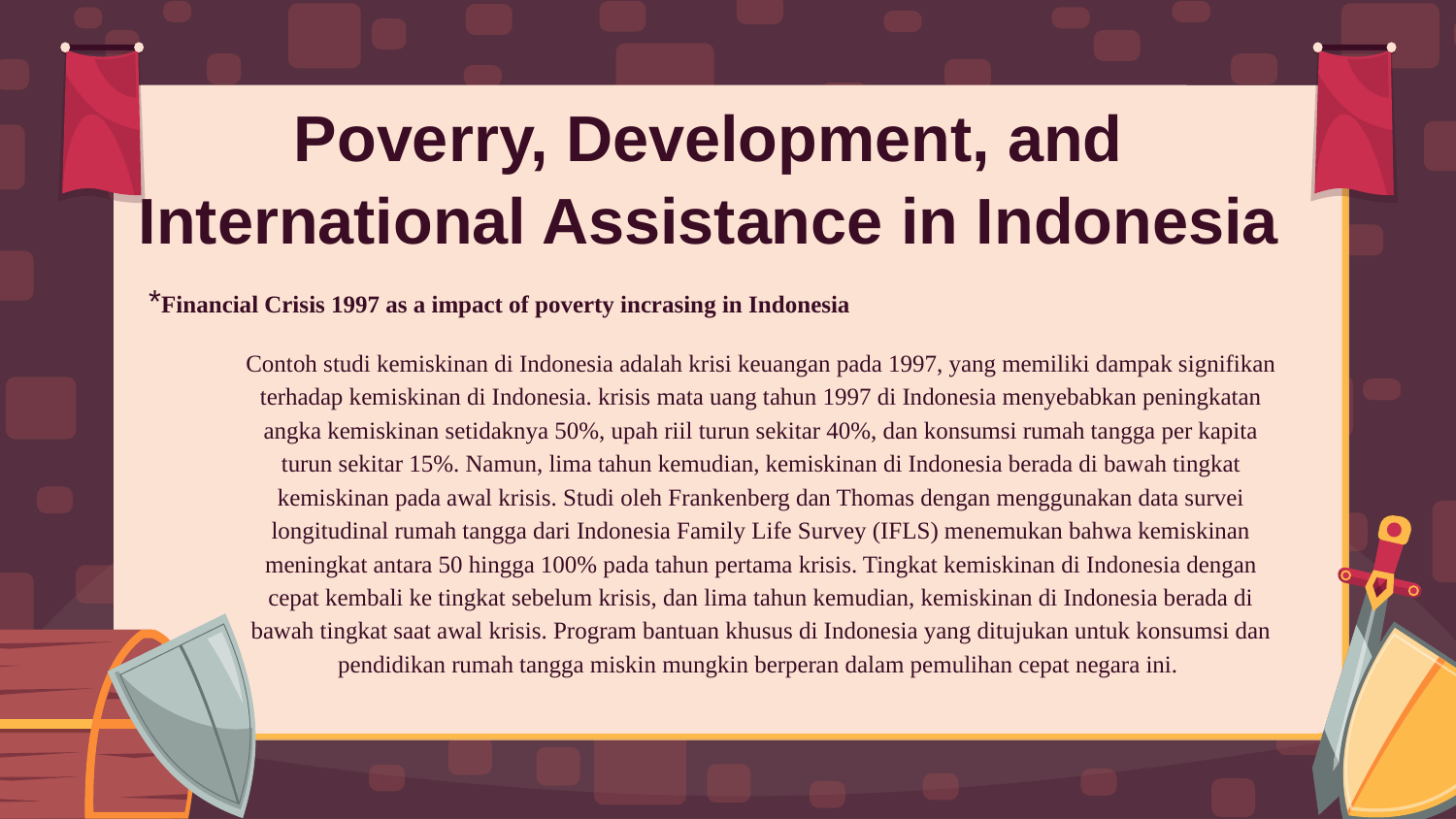

# Poverry, Development, and International Assistance in Indonesia
*Financial Crisis 1997 as a impact of poverty incrasing in Indonesia

Contoh studi kemiskinan di Indonesia adalah krisi keuangan pada 1997, yang memiliki dampak signifikan terhadap kemiskinan di Indonesia. krisis mata uang tahun 1997 di Indonesia menyebabkan peningkatan angka kemiskinan setidaknya 50%, upah riil turun sekitar 40%, dan konsumsi rumah tangga per kapita turun sekitar 15%. Namun, lima tahun kemudian, kemiskinan di Indonesia berada di bawah tingkat kemiskinan pada awal krisis. Studi oleh Frankenberg dan Thomas dengan menggunakan data survei longitudinal rumah tangga dari Indonesia Family Life Survey (IFLS) menemukan bahwa kemiskinan meningkat antara 50 hingga 100% pada tahun pertama krisis. Tingkat kemiskinan di Indonesia dengan cepat kembali ke tingkat sebelum krisis, dan lima tahun kemudian, kemiskinan di Indonesia berada di bawah tingkat saat awal krisis. Program bantuan khusus di Indonesia yang ditujukan untuk konsumsi dan pendidikan rumah tangga miskin mungkin berperan dalam pemulihan cepat negara ini.